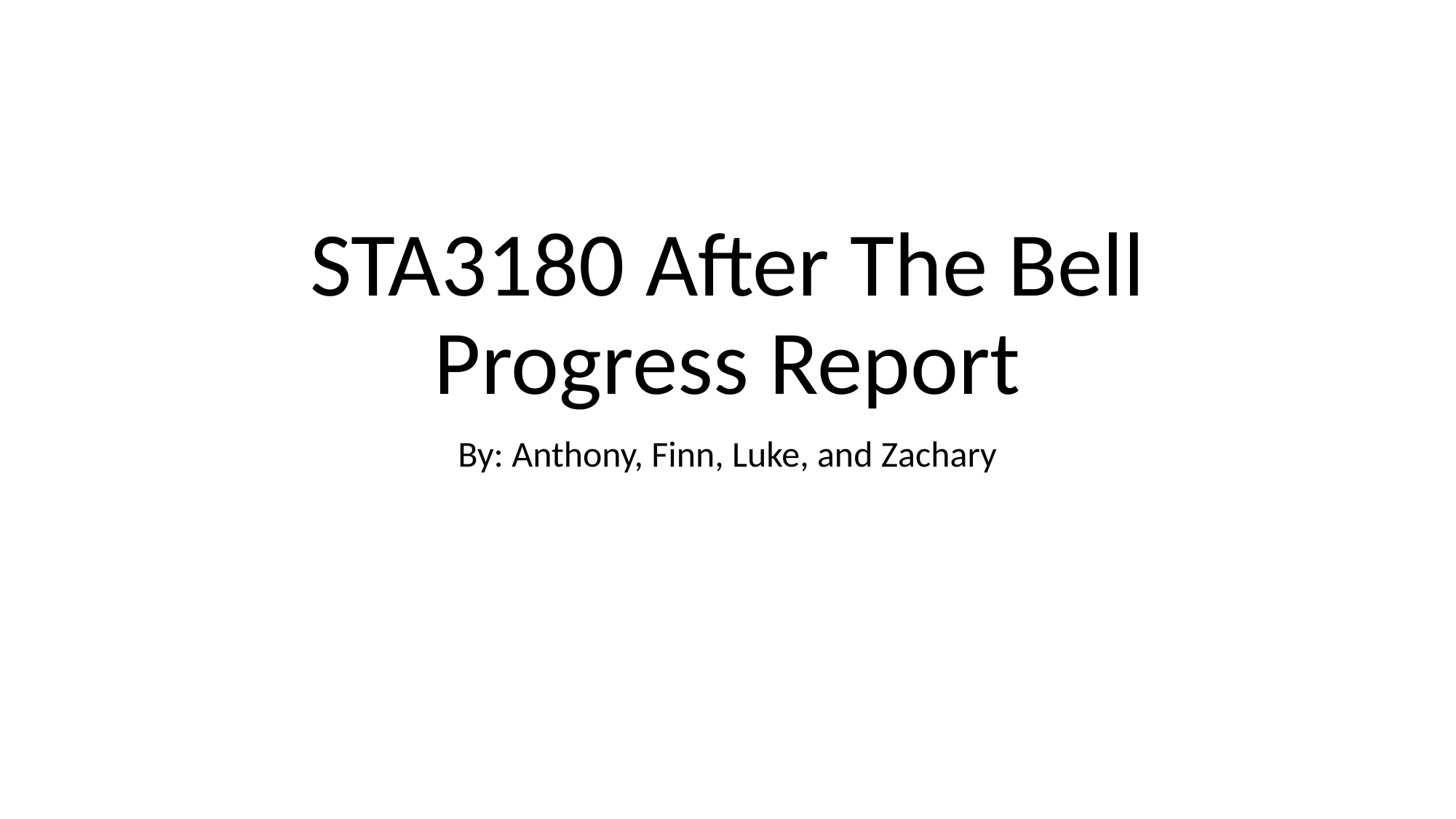

# STA3180 After The Bell Progress Report
By: Anthony, Finn, Luke, and Zachary